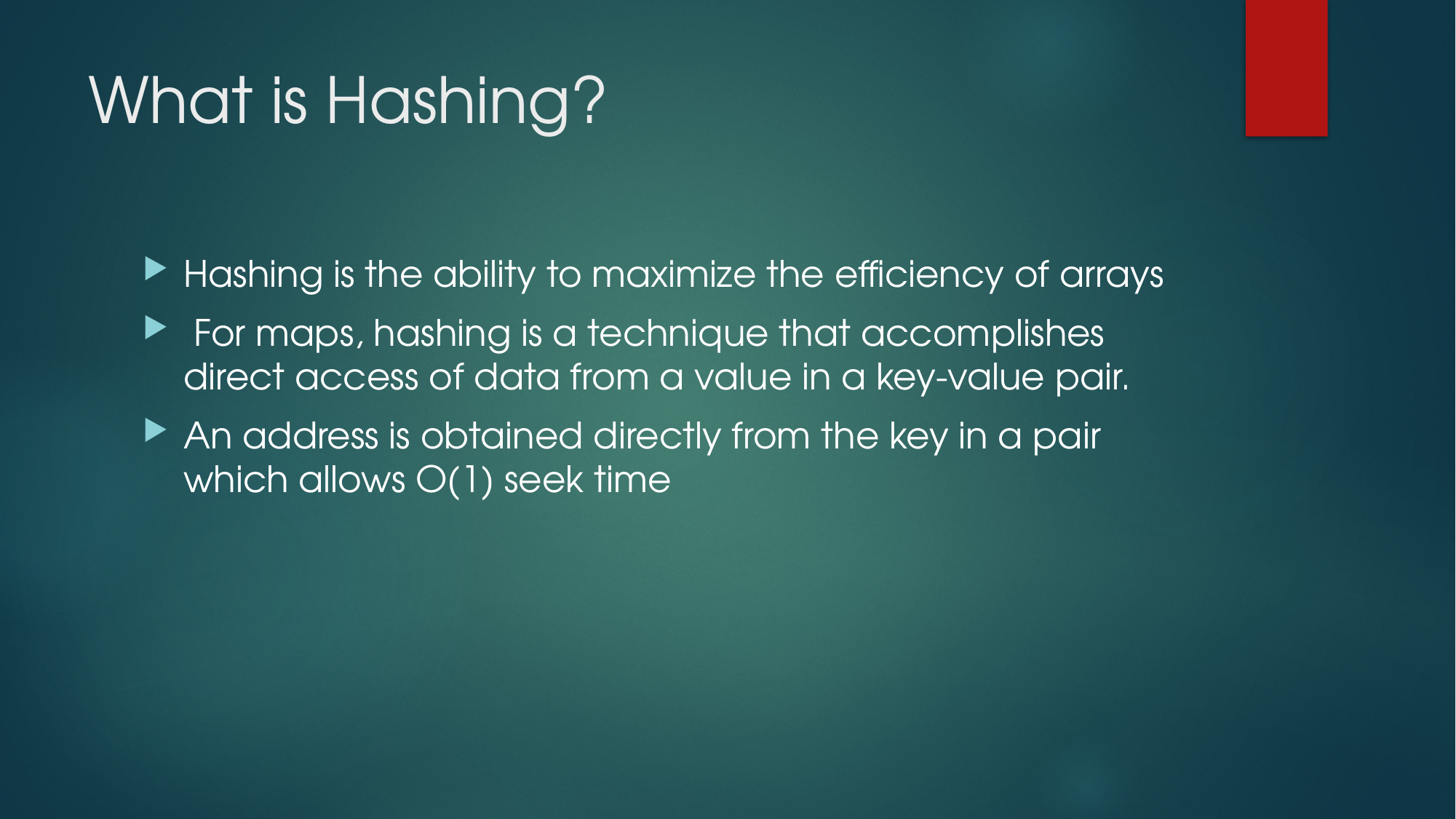

# What is Hashing?
Hashing is the ability to maximize the efficiency of arrays
 For maps, hashing is a technique that accomplishes direct access of data from a value in a key-value pair.
An address is obtained directly from the key in a pair which allows O(1) seek time